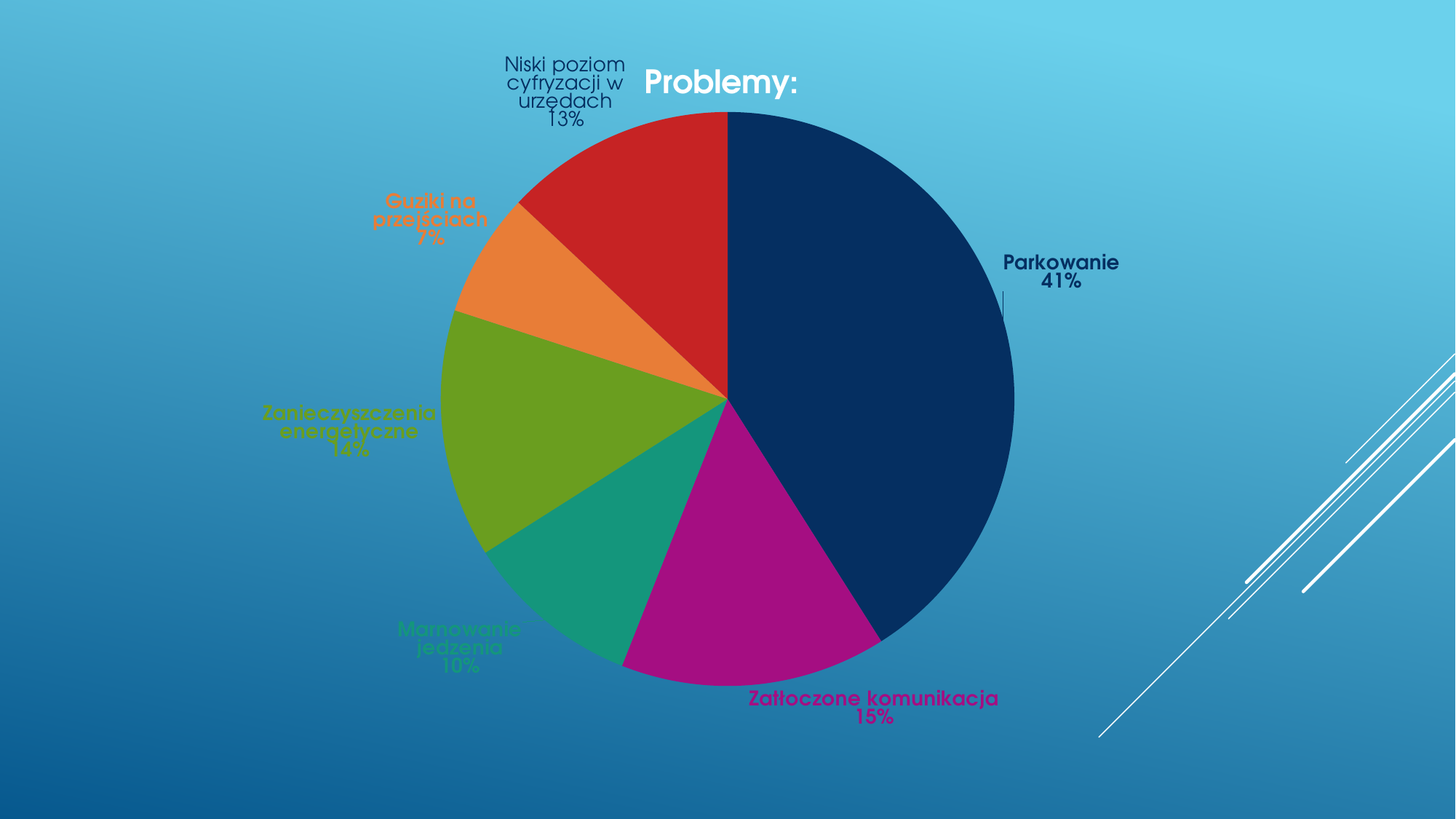

### Chart: Problemy:

| Category | Problemy |
|---|---|
| Parkowanie | 4.1 |
| Zatłoczone komunikacja | 1.5 |
| Marnowanie jedzenia | 1.0 |
| Zanieczyszczenia energetyczne | 1.4 |
| Guziki na przejściach | 0.7000000000000003 |
| Niski poziom cyfryzacji w urzędach | 1.3 |
#